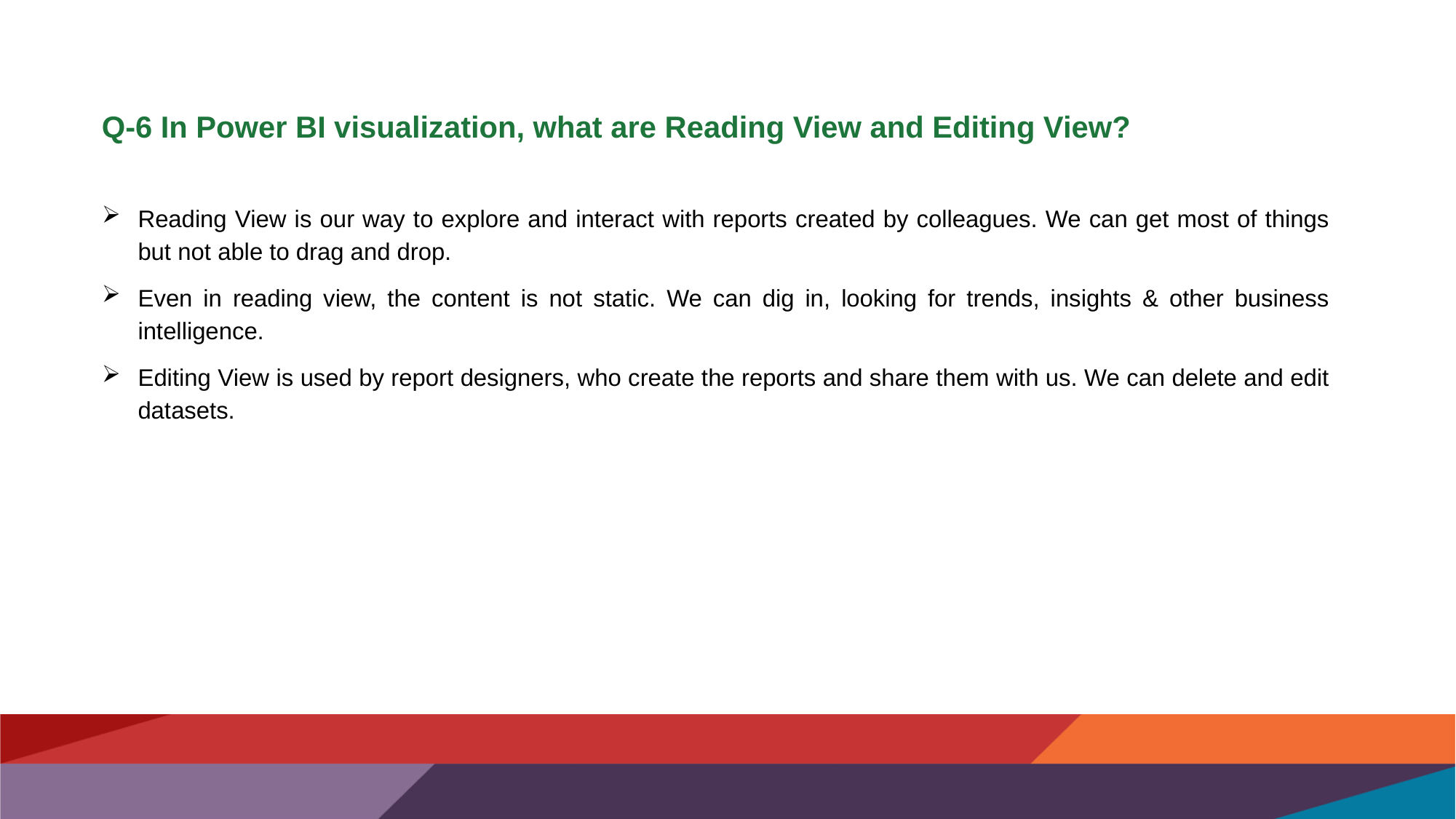

# Q-6 In Power BI visualization, what are Reading View and Editing View?
Reading View is our way to explore and interact with reports created by colleagues. We can get most of things but not able to drag and drop.
Even in reading view, the content is not static. We can dig in, looking for trends, insights & other business intelligence.
Editing View is used by report designers, who create the reports and share them with us. We can delete and edit datasets.